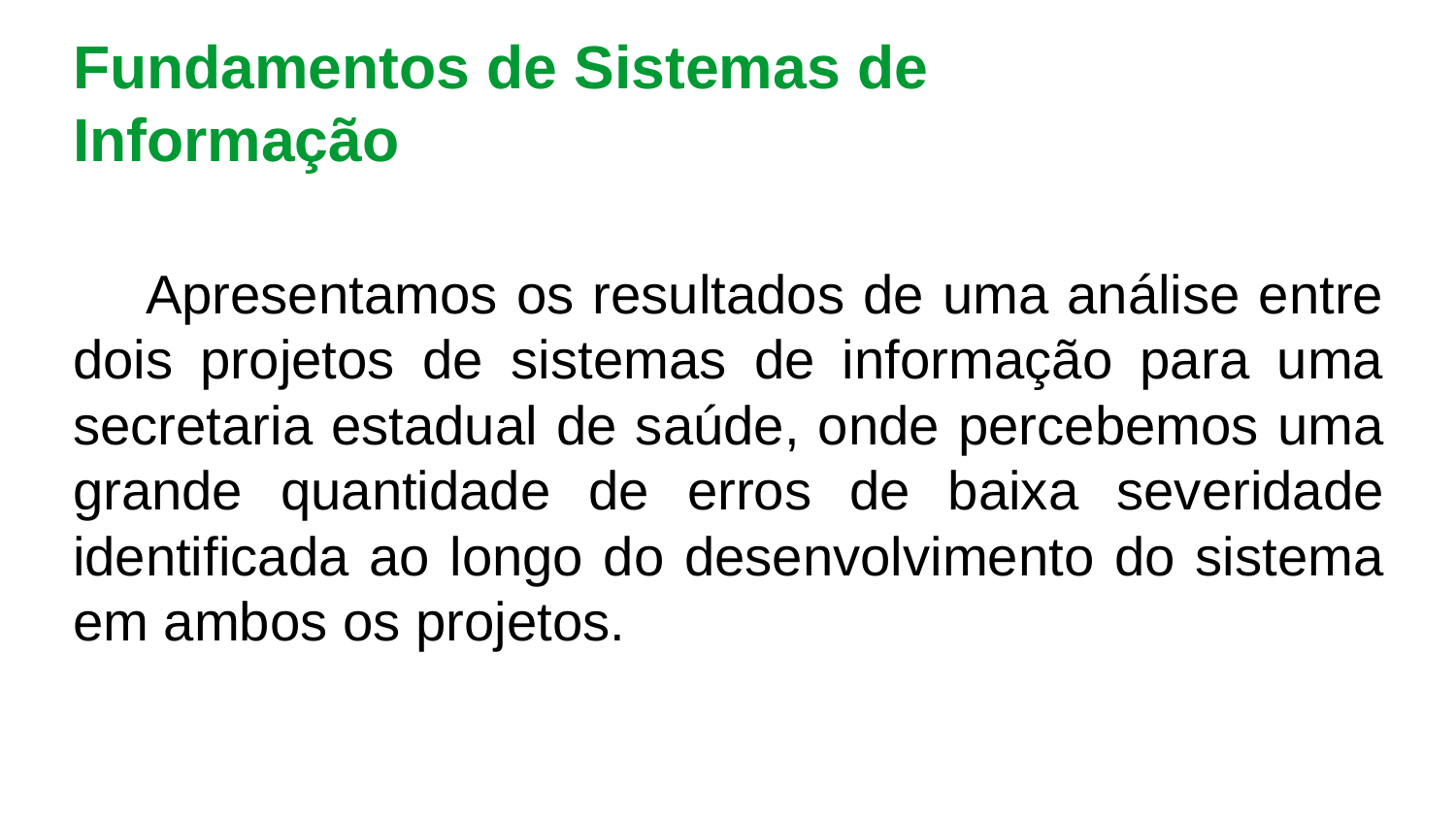

Fundamentos de Sistemas de Informação
Apresentamos os resultados de uma análise entre dois projetos de sistemas de informação para uma secretaria estadual de saúde, onde percebemos uma grande quantidade de erros de baixa severidade identificada ao longo do desenvolvimento do sistema em ambos os projetos.